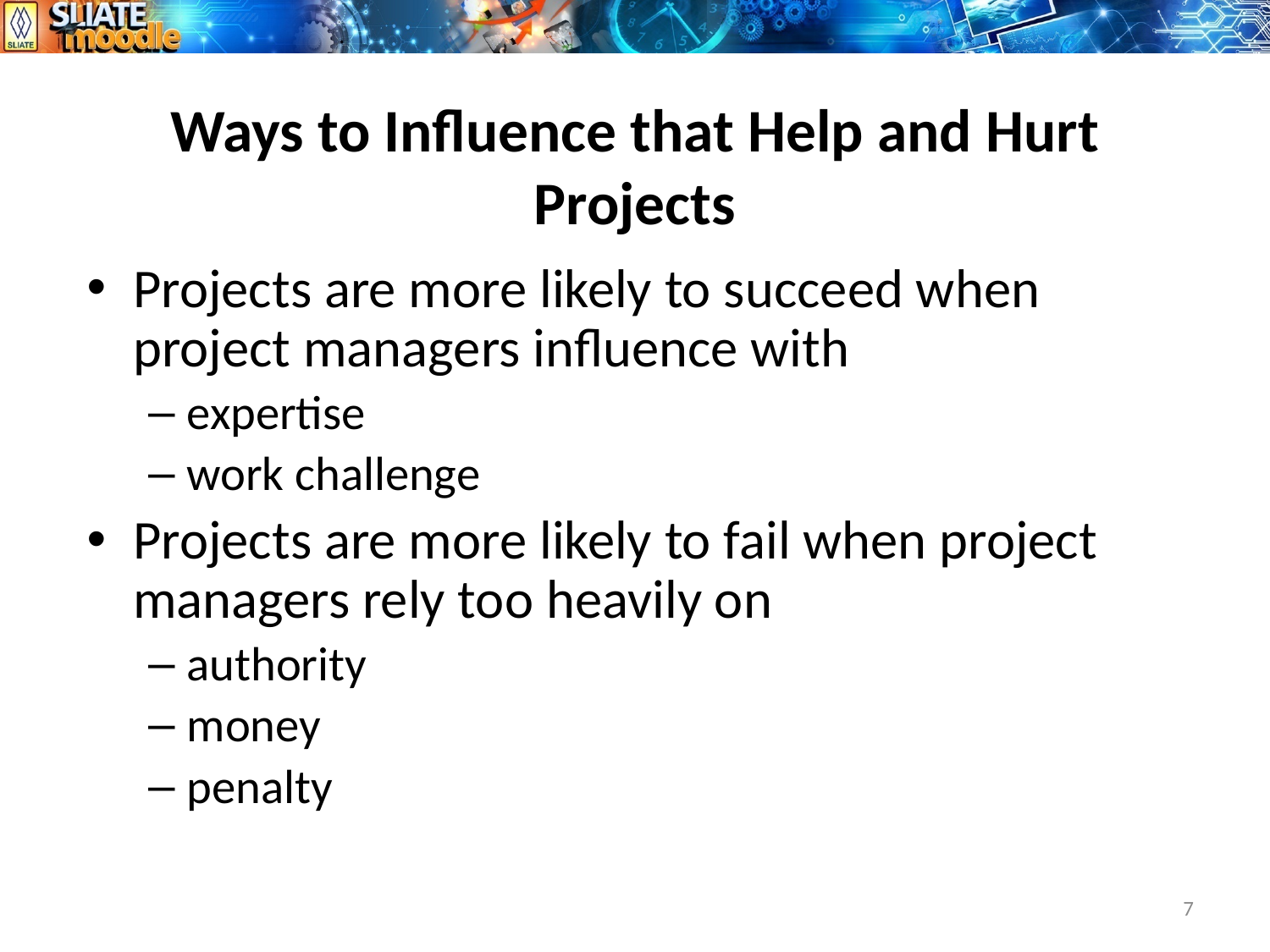

# Ways to Influence that Help and Hurt Projects
Projects are more likely to succeed when project managers influence with
expertise
work challenge
Projects are more likely to fail when project managers rely too heavily on
authority
money
penalty
7